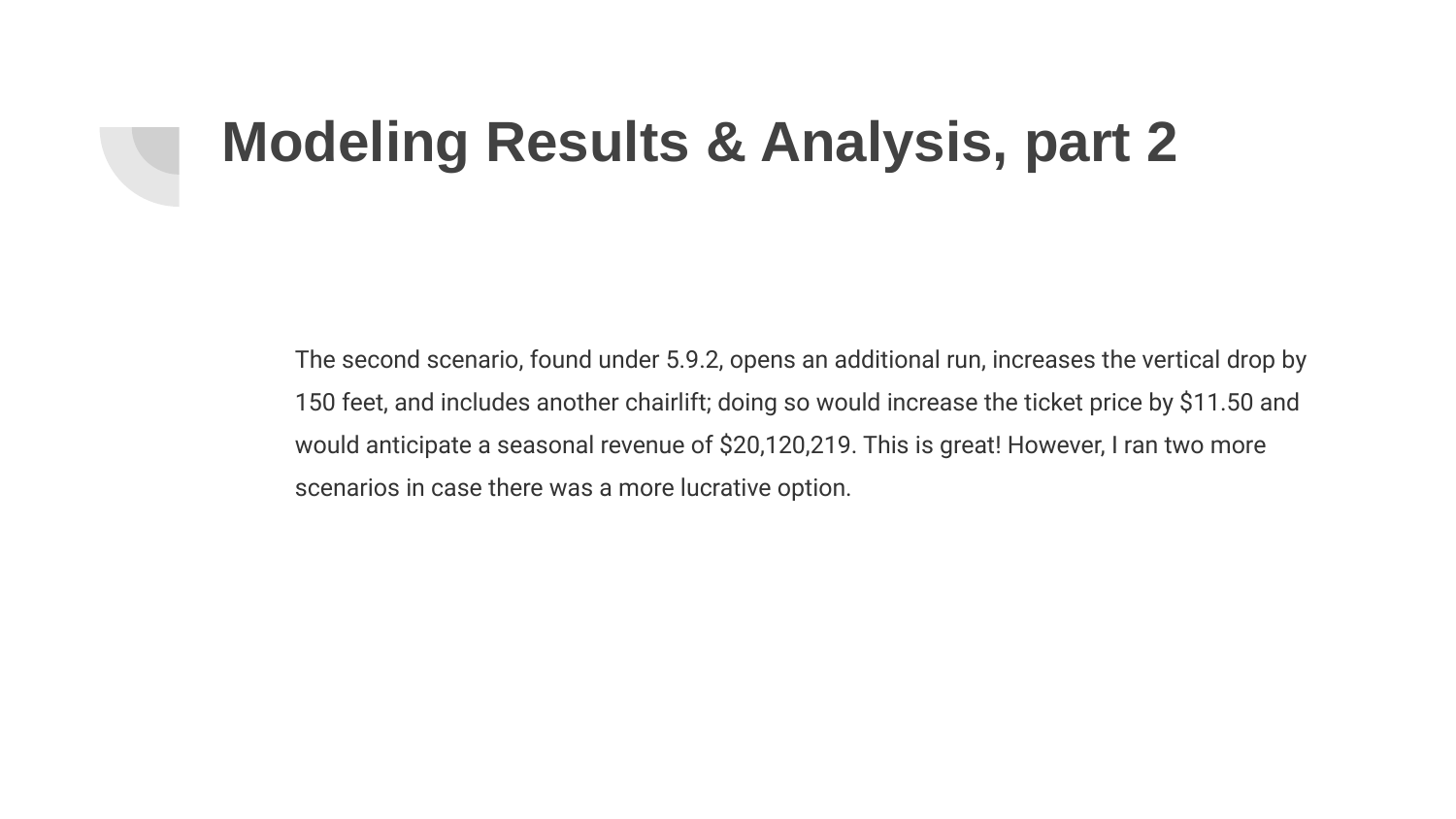

# Modeling Results & Analysis, part 2
The second scenario, found under 5.9.2, opens an additional run, increases the vertical drop by 150 feet, and includes another chairlift; doing so would increase the ticket price by $11.50 and would anticipate a seasonal revenue of $20,120,219. This is great! However, I ran two more scenarios in case there was a more lucrative option.